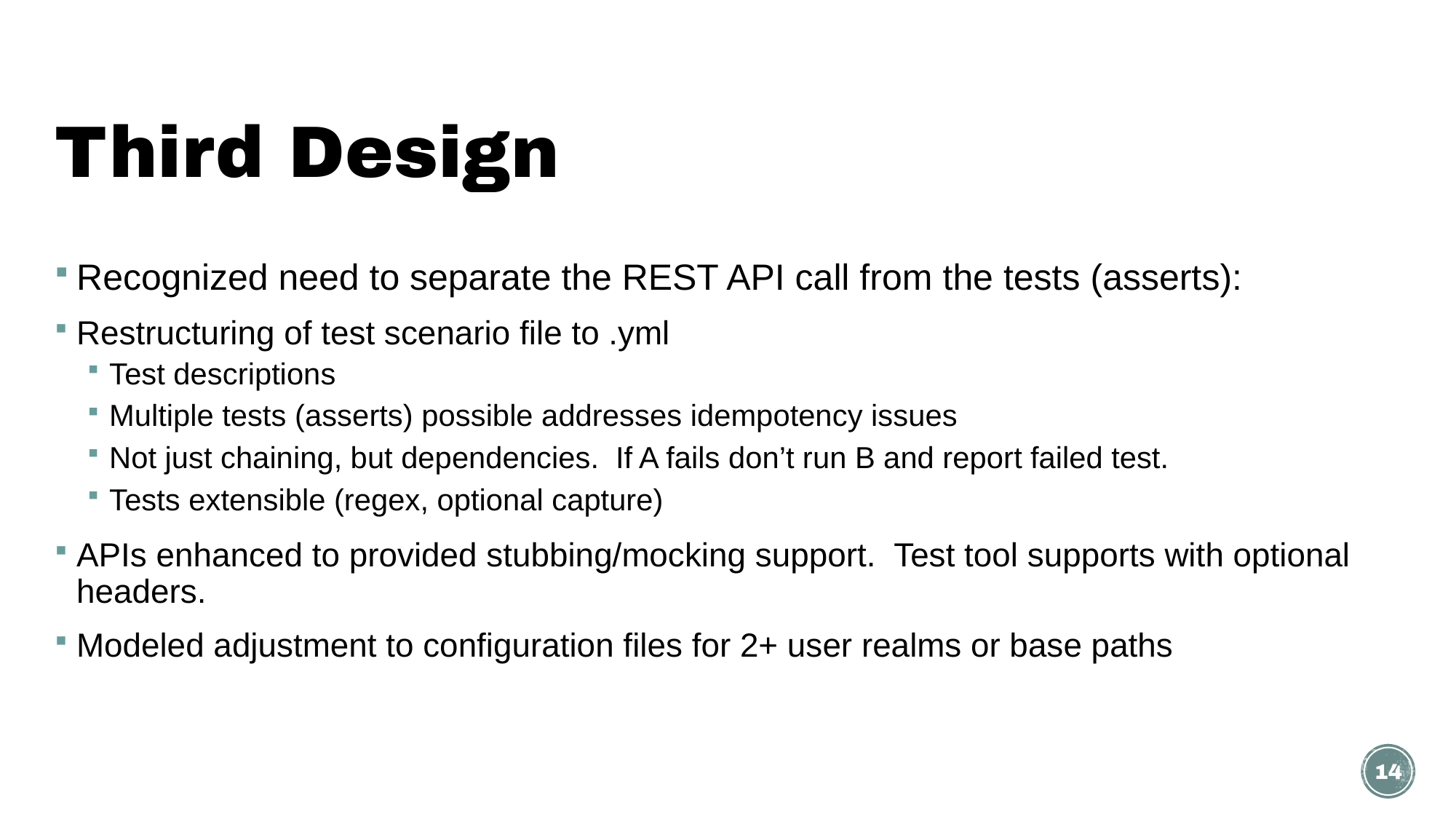

# Third Design
Recognized need to separate the REST API call from the tests (asserts):
Restructuring of test scenario file to .yml
Test descriptions
Multiple tests (asserts) possible addresses idempotency issues
Not just chaining, but dependencies.  If A fails don’t run B and report failed test.
Tests extensible (regex, optional capture)
APIs enhanced to provided stubbing/mocking support.  Test tool supports with optional headers.
Modeled adjustment to configuration files for 2+ user realms or base paths
14